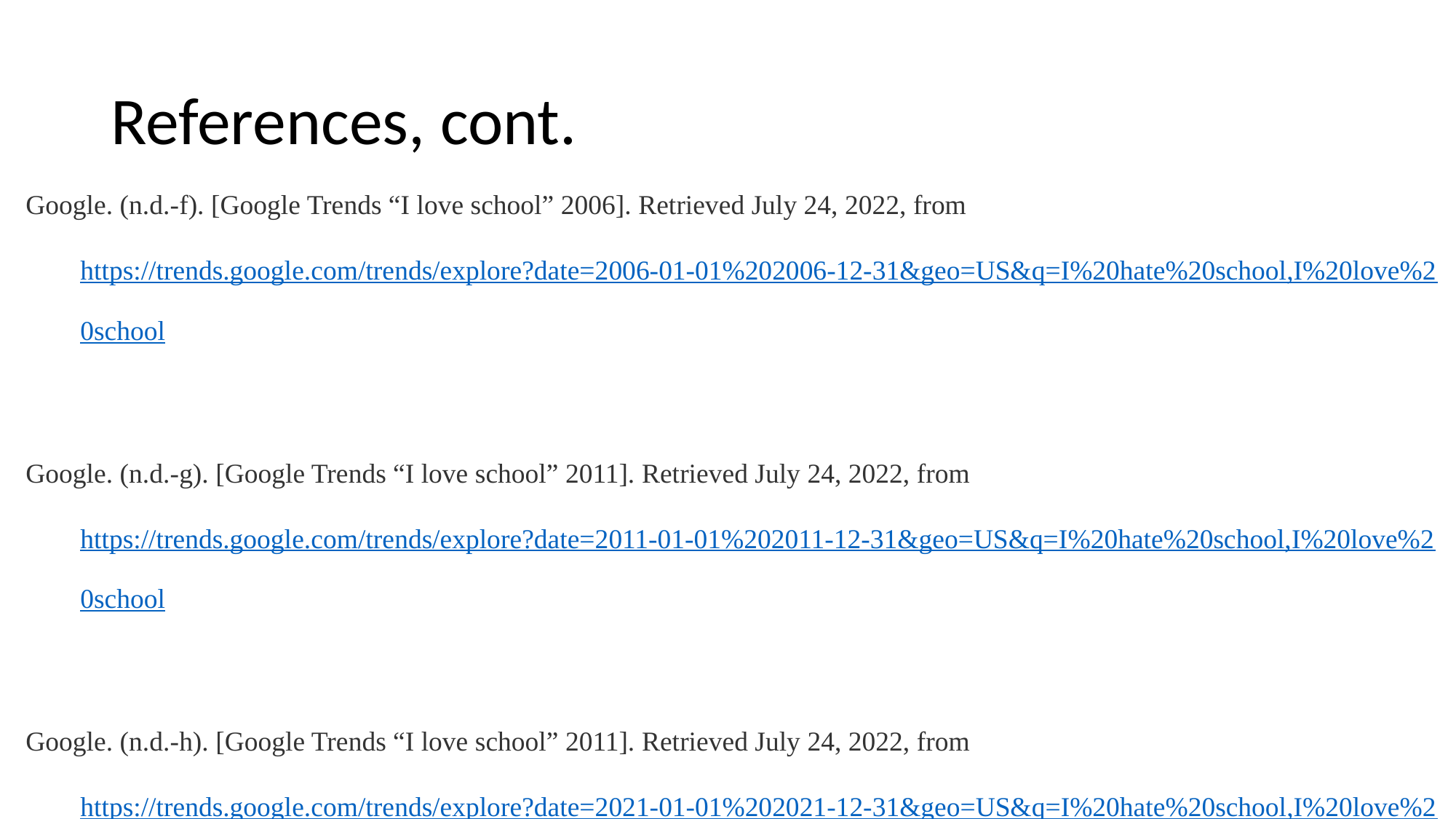

# References, cont.
Google. (n.d.-f). [Google Trends “I love school” 2006]. Retrieved July 24, 2022, from https://trends.google.com/trends/explore?date=2006-01-01%202006-12-31&geo=US&q=I%20hate%20school,I%20love%20school
Google. (n.d.-g). [Google Trends “I love school” 2011]. Retrieved July 24, 2022, from https://trends.google.com/trends/explore?date=2011-01-01%202011-12-31&geo=US&q=I%20hate%20school,I%20love%20school
Google. (n.d.-h). [Google Trends “I love school” 2011]. Retrieved July 24, 2022, from https://trends.google.com/trends/explore?date=2021-01-01%202021-12-31&geo=US&q=I%20hate%20school,I%20love%20school